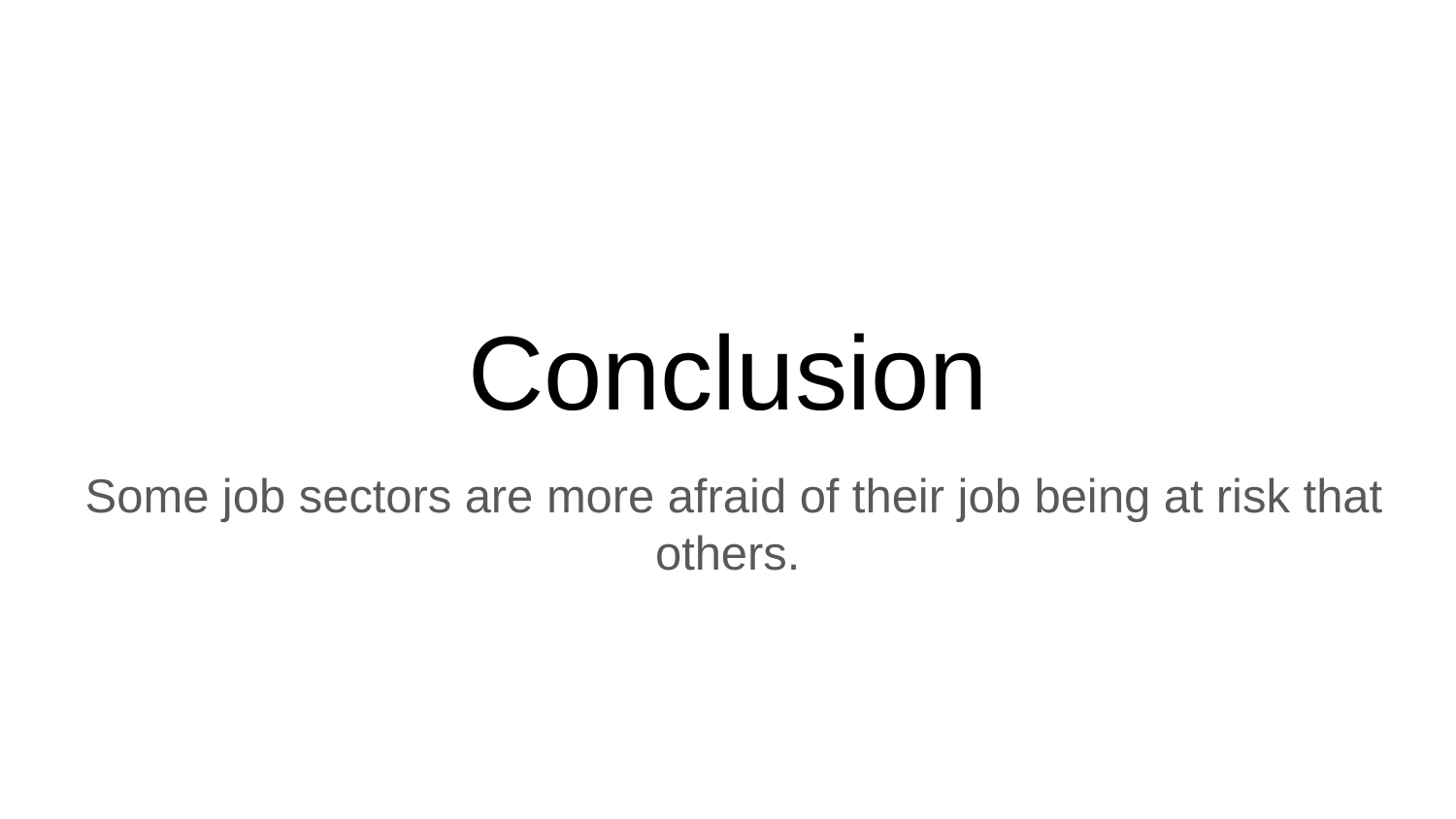

# Conclusion
 Some job sectors are more afraid of their job being at risk that others.